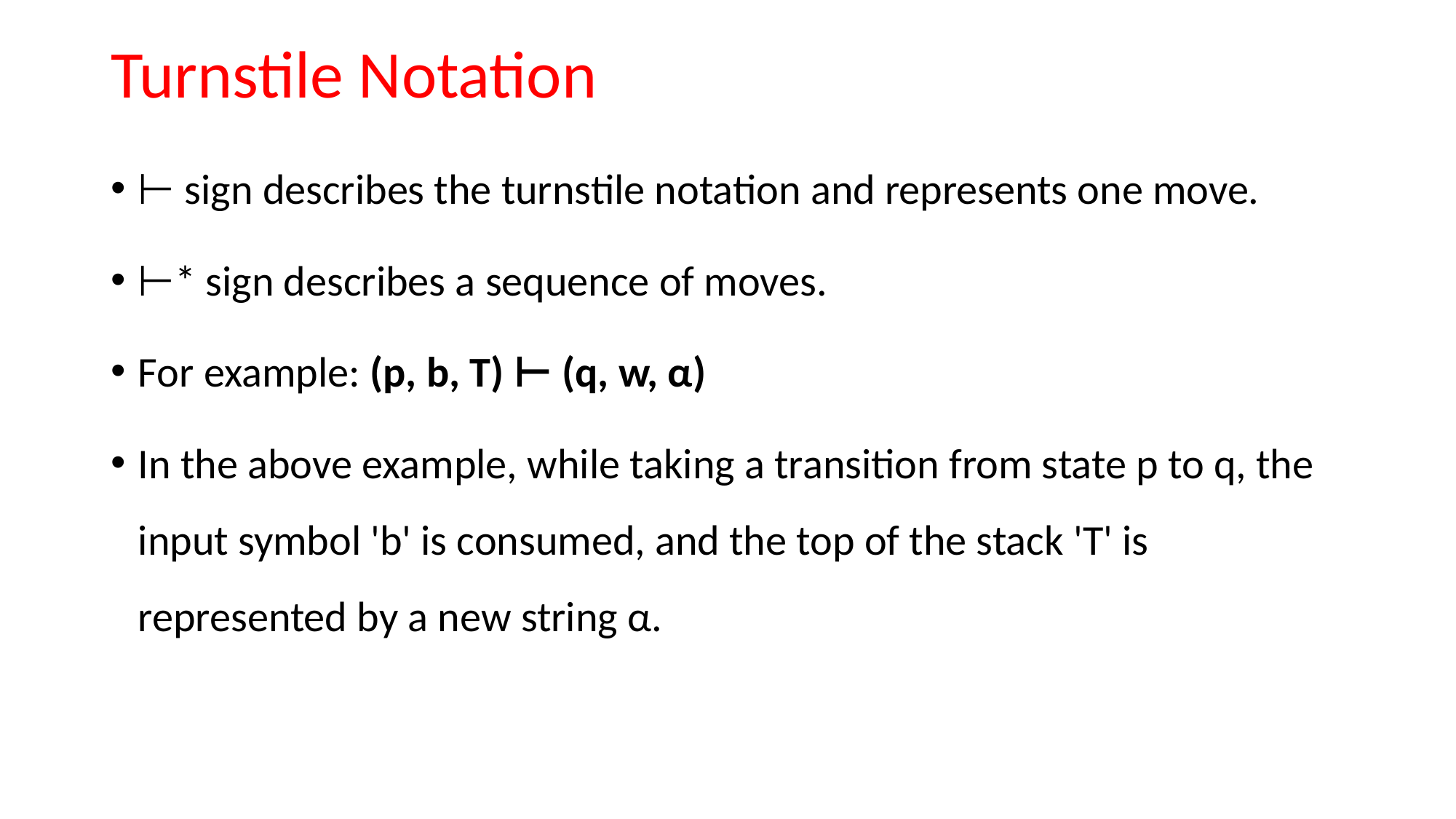

# Turnstile Notation
⊢ sign describes the turnstile notation and represents one move.
⊢* sign describes a sequence of moves.
For example: (p, b, T) ⊢ (q, w, α)
In the above example, while taking a transition from state p to q, the input symbol 'b' is consumed, and the top of the stack 'T' is represented by a new string α.